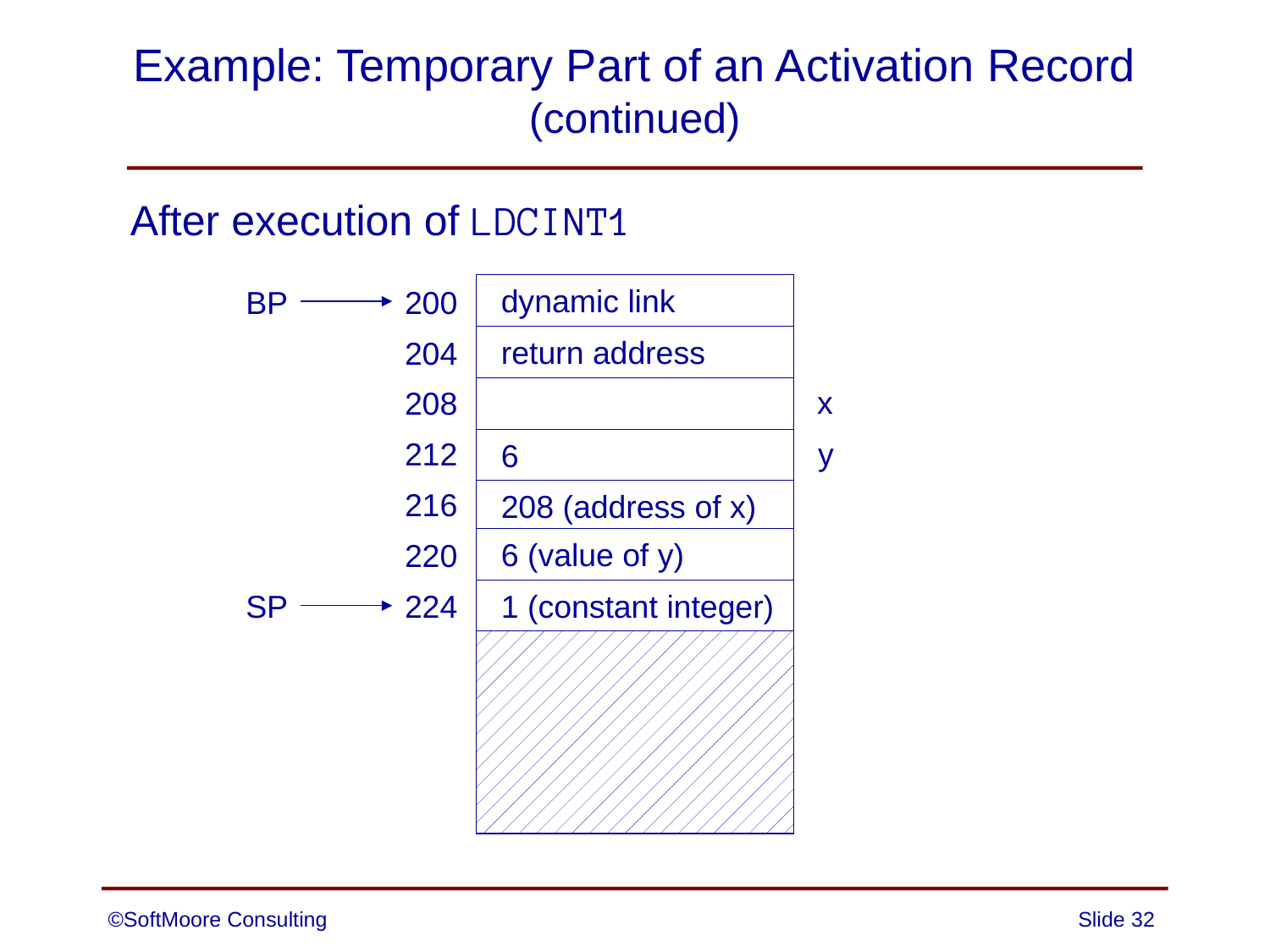

# Example: Temporary Part of an Activation Record (continued)
After execution of LDCINT1
dynamic link

BP
200
return address
204
x
208

y
212
6
216
208 (address of x)
6 (value of y)
220
1 (constant integer)
SP
224
©SoftMoore Consulting
Slide 32